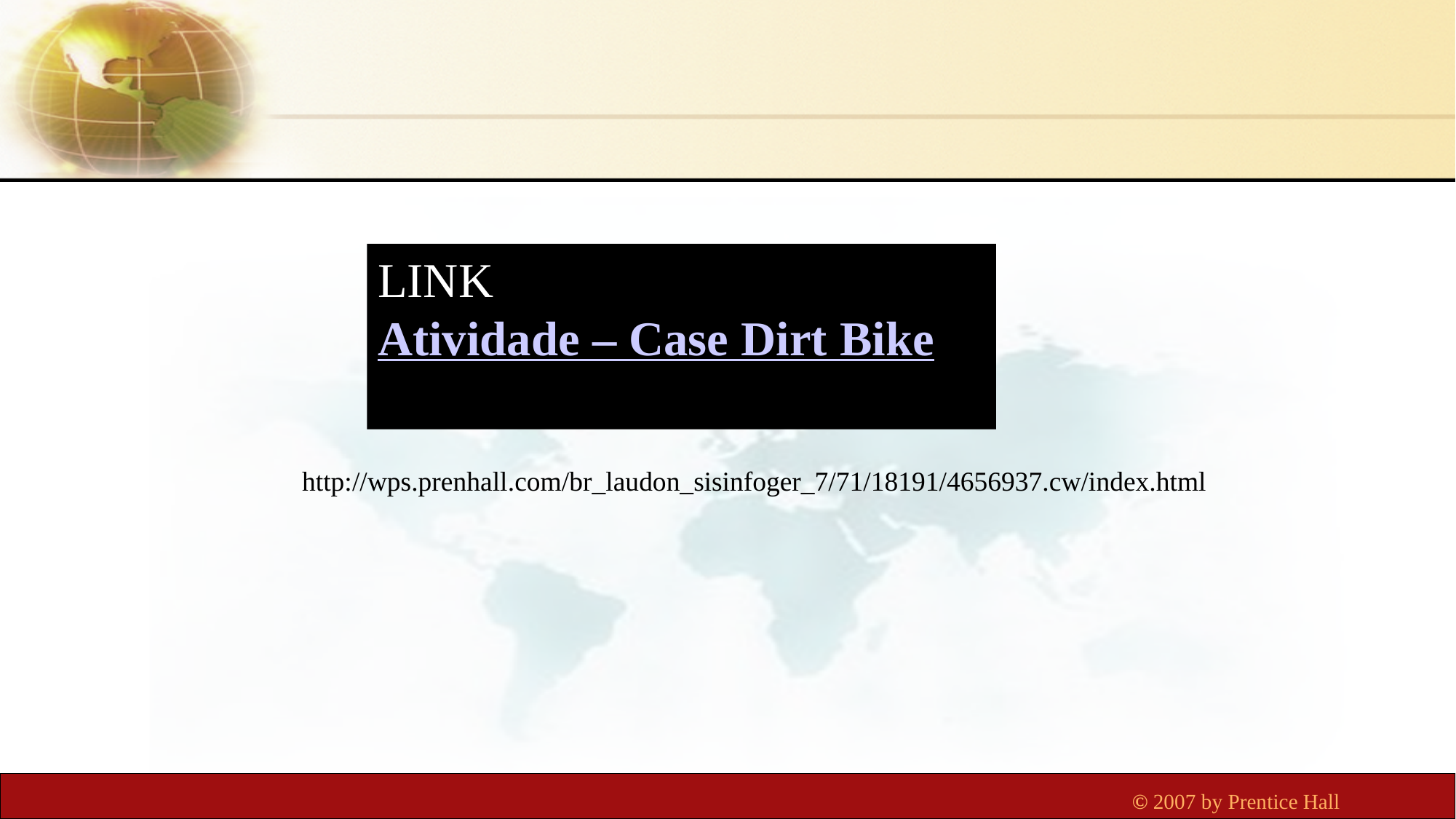

LINK
Atividade – Case Dirt Bike

http://wps.prenhall.com/br_laudon_sisinfoger_7/71/18191/4656937.cw/index.html